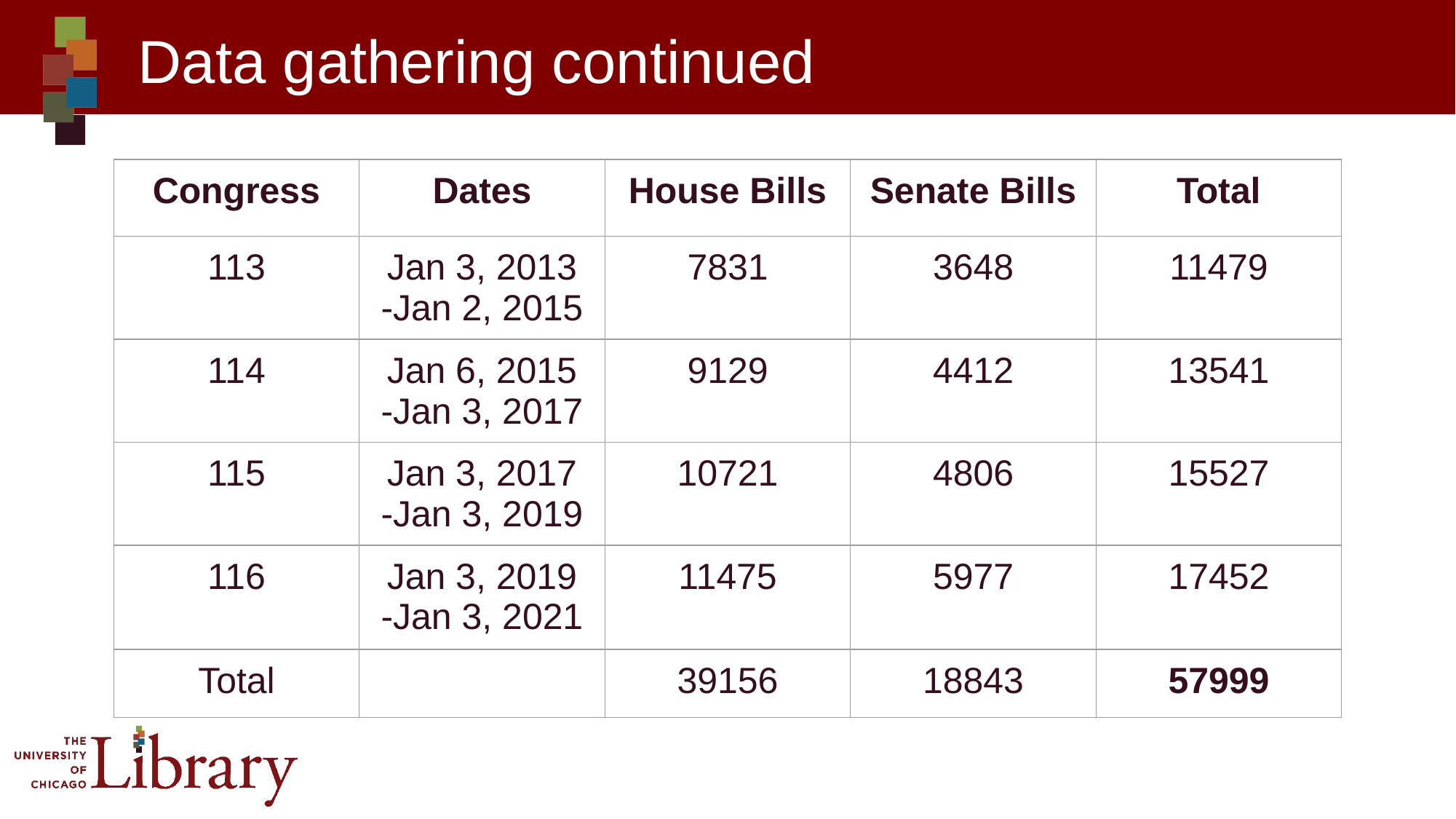

# Data gathering continued
| Congress | Dates | House Bills | Senate Bills | Total |
| --- | --- | --- | --- | --- |
| 113 | Jan 3, 2013 -Jan 2, 2015 | 7831 | 3648 | 11479 |
| 114 | Jan 6, 2015 -Jan 3, 2017 | 9129 | 4412 | 13541 |
| 115 | Jan 3, 2017 -Jan 3, 2019 | 10721 | 4806 | 15527 |
| 116 | Jan 3, 2019 -Jan 3, 2021 | 11475 | 5977 | 17452 |
| Total |  | 39156 | 18843 | 57999 |